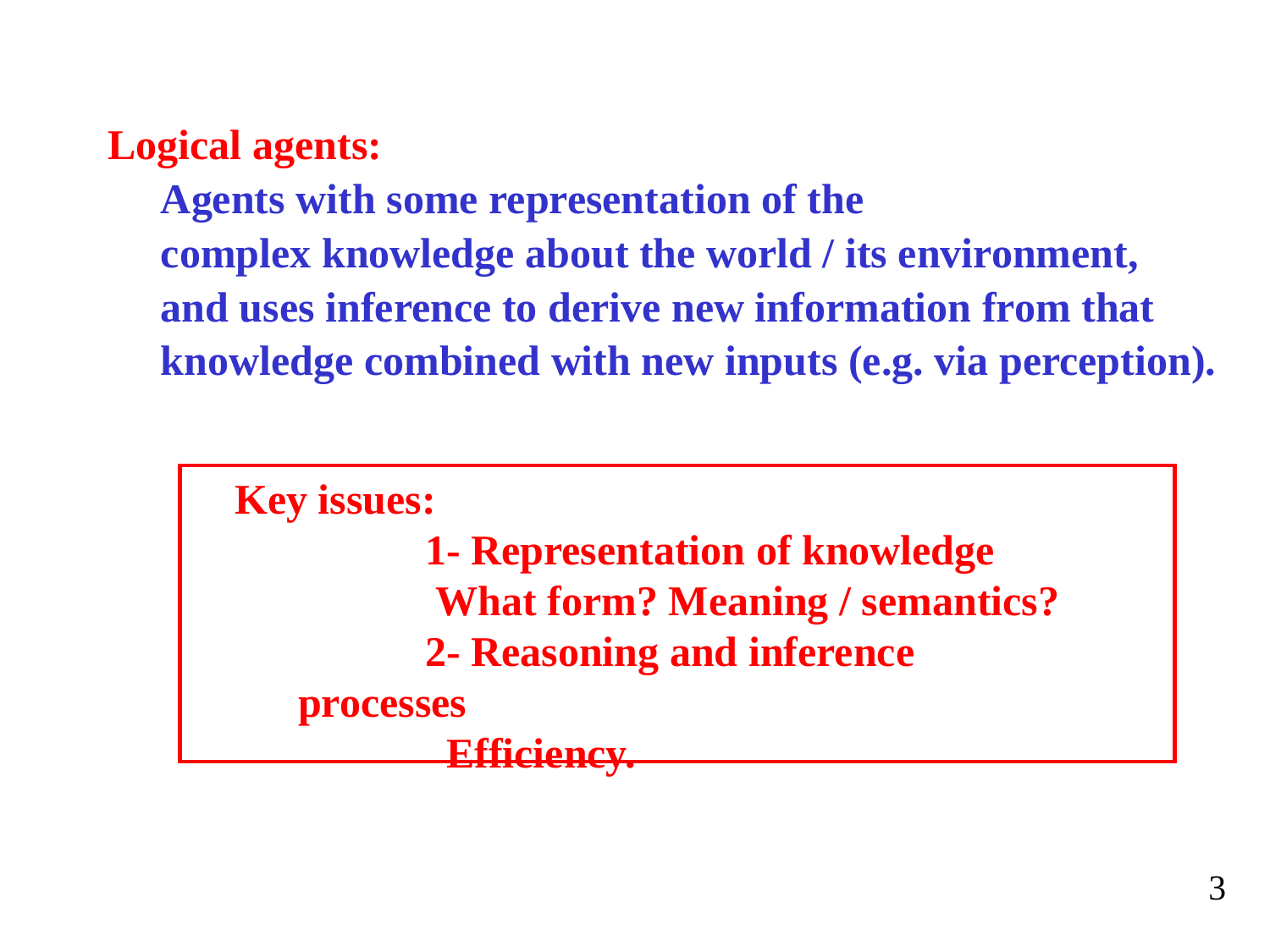

Logical agents:
     Agents with some representation of the
     complex knowledge about the world / its environment,
     and uses inference to derive new information from that
     knowledge combined with new inputs (e.g. via perception).

Key issues:
	1- Representation of knowledge
             What form? Meaning / semantics?
	2- Reasoning and inference  processes
              Efficiency.